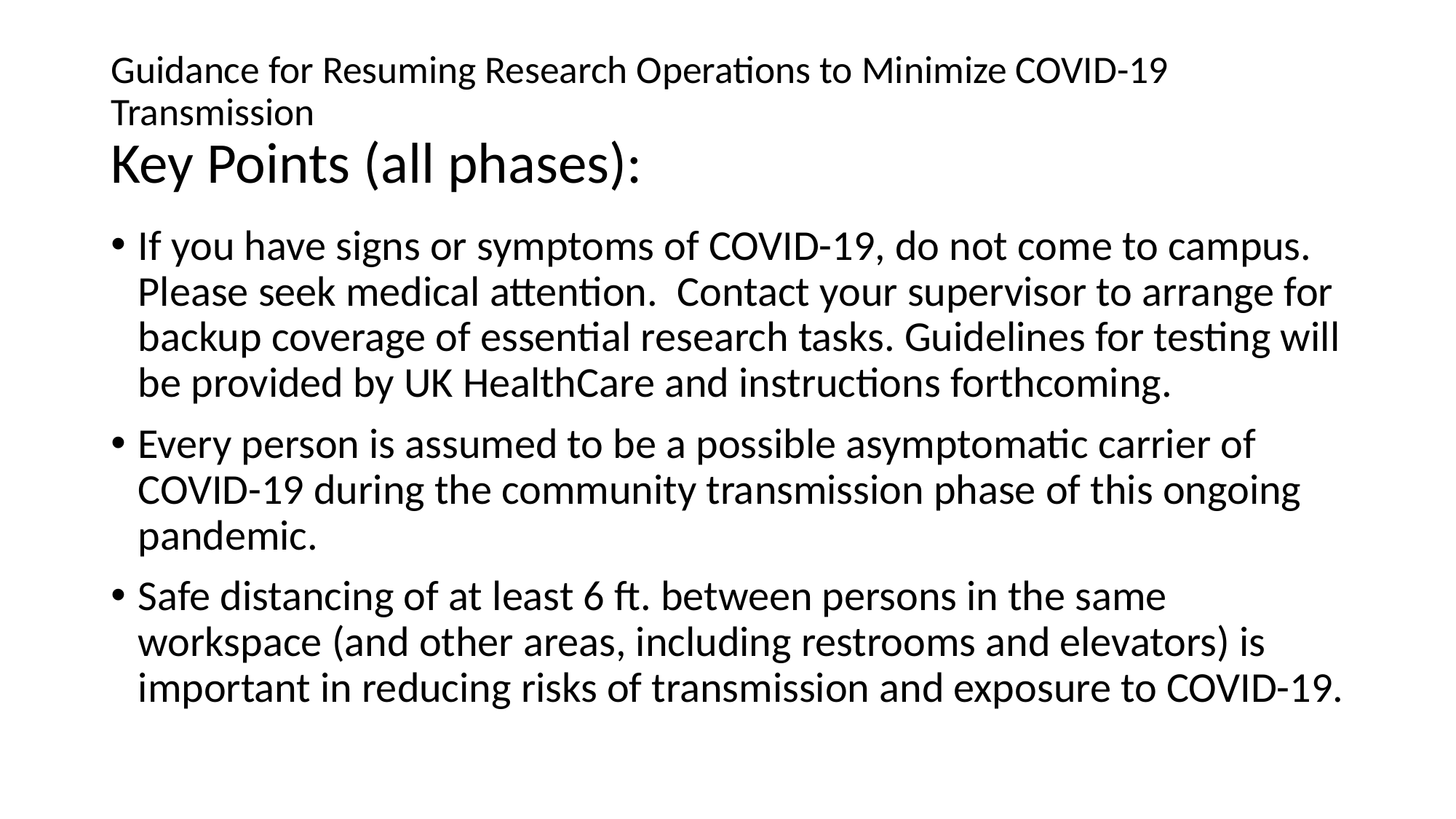

# Guidance for Resuming Research Operations to Minimize COVID-19 Transmission Key Points (all phases):
If you have signs or symptoms of COVID-19, do not come to campus.  Please seek medical attention.  Contact your supervisor to arrange for backup coverage of essential research tasks. Guidelines for testing will be provided by UK HealthCare and instructions forthcoming.
Every person is assumed to be a possible asymptomatic carrier of COVID-19 during the community transmission phase of this ongoing pandemic.
Safe distancing of at least 6 ft. between persons in the same workspace (and other areas, including restrooms and elevators) is important in reducing risks of transmission and exposure to COVID-19.